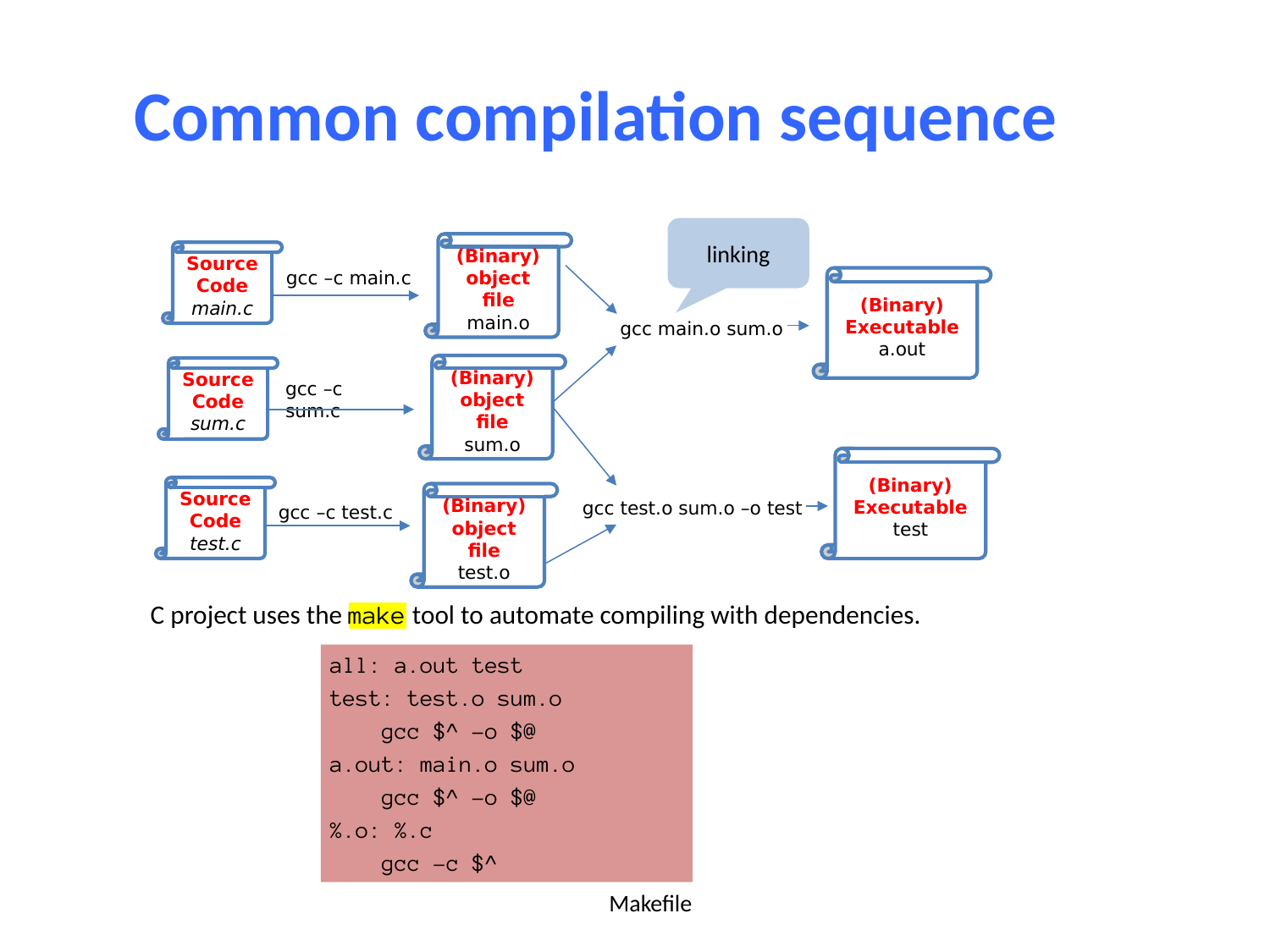

# Common compilation sequence
linking
(Binary)
object file
main.o
gcc –c main.c
Source Code
main.c
(Binary) Executable
a.out
gcc main.o sum.o
(Binary)
object file
sum.o
gcc –c sum.c
Source Code
sum.c
(Binary) Executable
test
gcc test.o sum.o –o test
Source Code
test.c
(Binary)
object file
test.o
gcc –c test.c
C project uses the make tool to automate compiling with dependencies.
all: a.out test
test: test.o sum.o
    gcc $^ -o $@
a.out: main.o sum.o
    gcc $^ -o $@
%.o: %.c
    gcc –c $^
Makefile